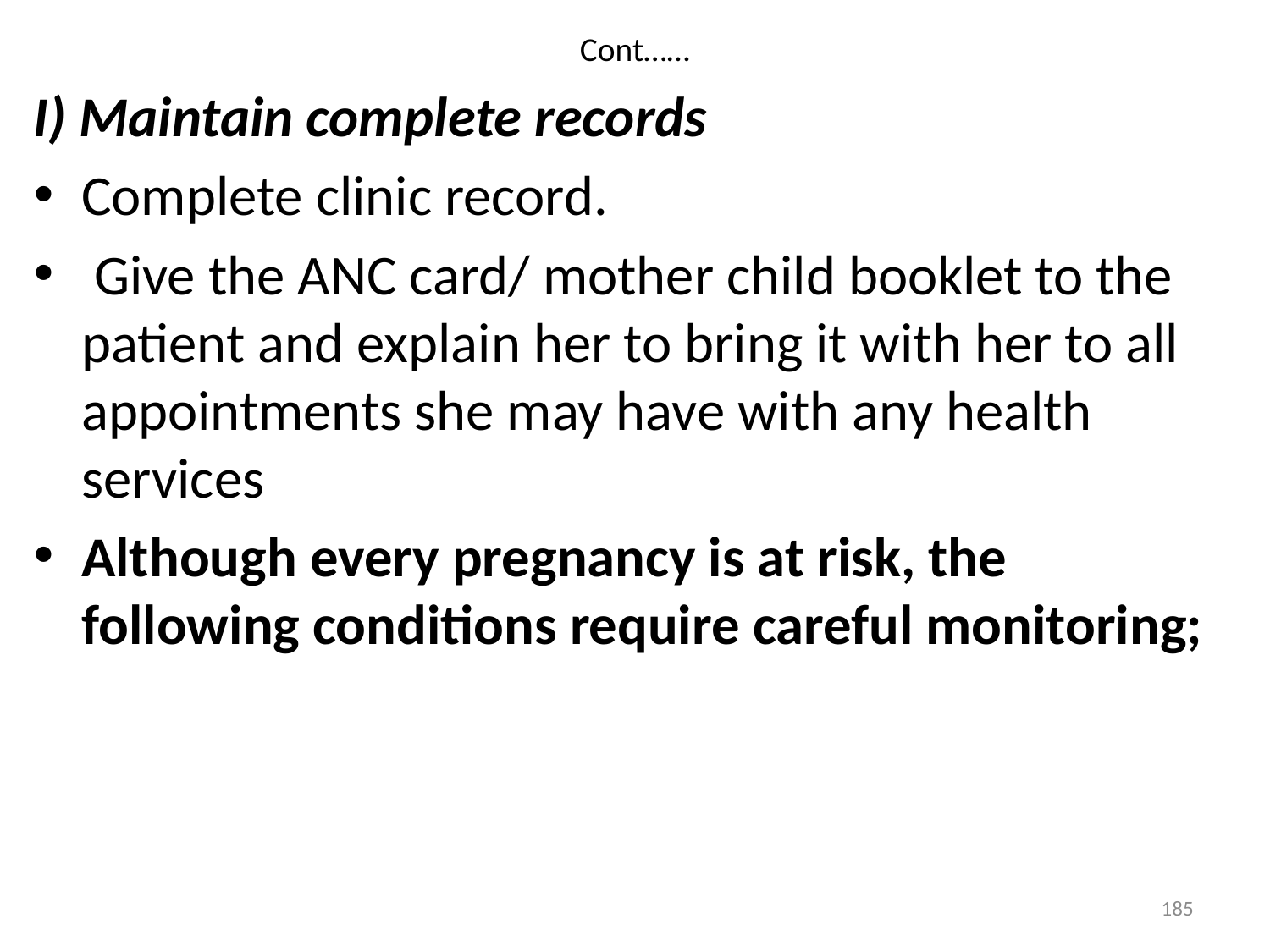

# Cont……
I) Maintain complete records
Complete clinic record.
 Give the ANC card/ mother child booklet to the patient and explain her to bring it with her to all appointments she may have with any health services
Although every pregnancy is at risk, the following conditions require careful monitoring;

185